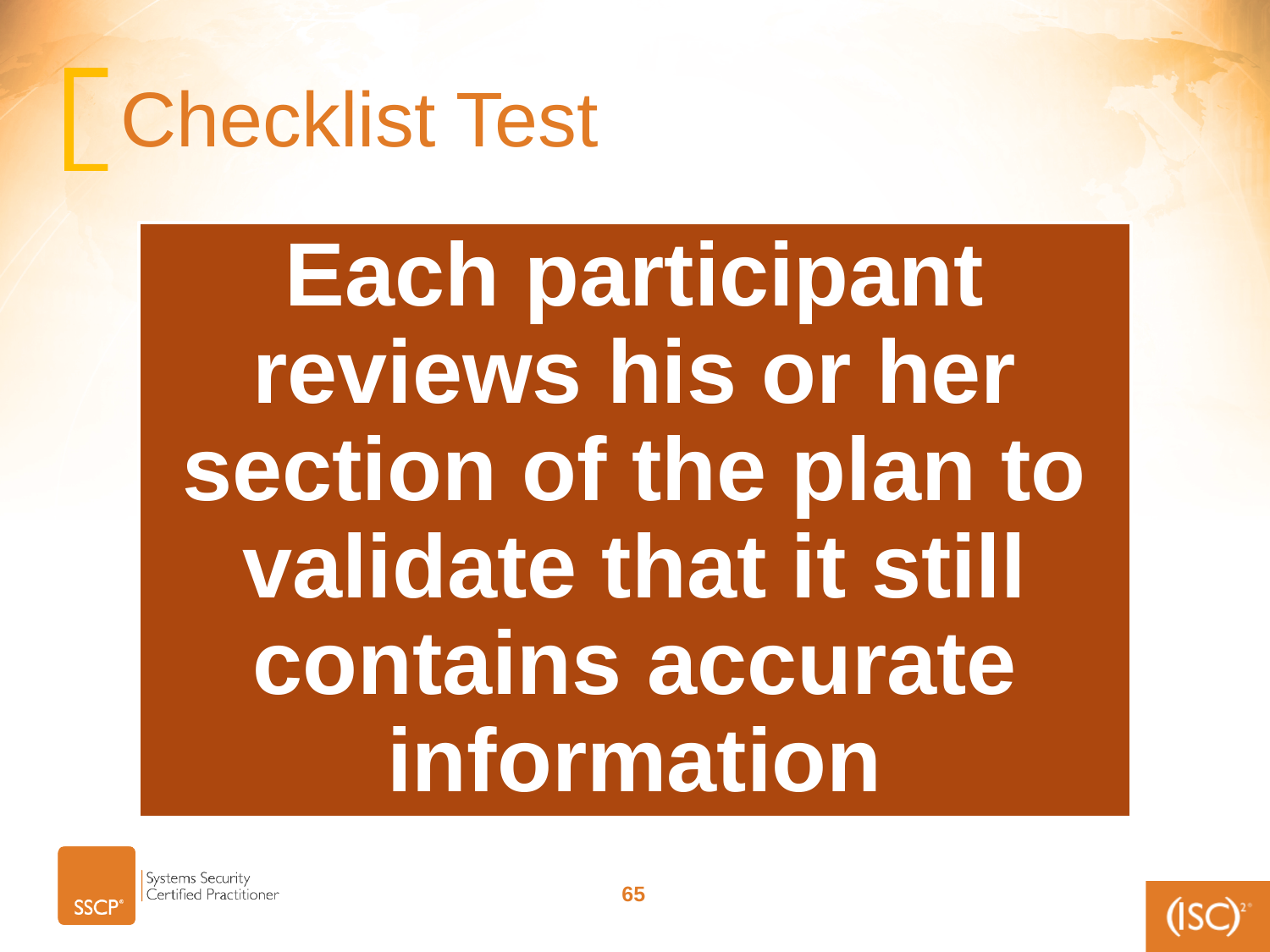

# Checklist Test
Each participant reviews his or her section of the plan to validate that it still contains accurate information